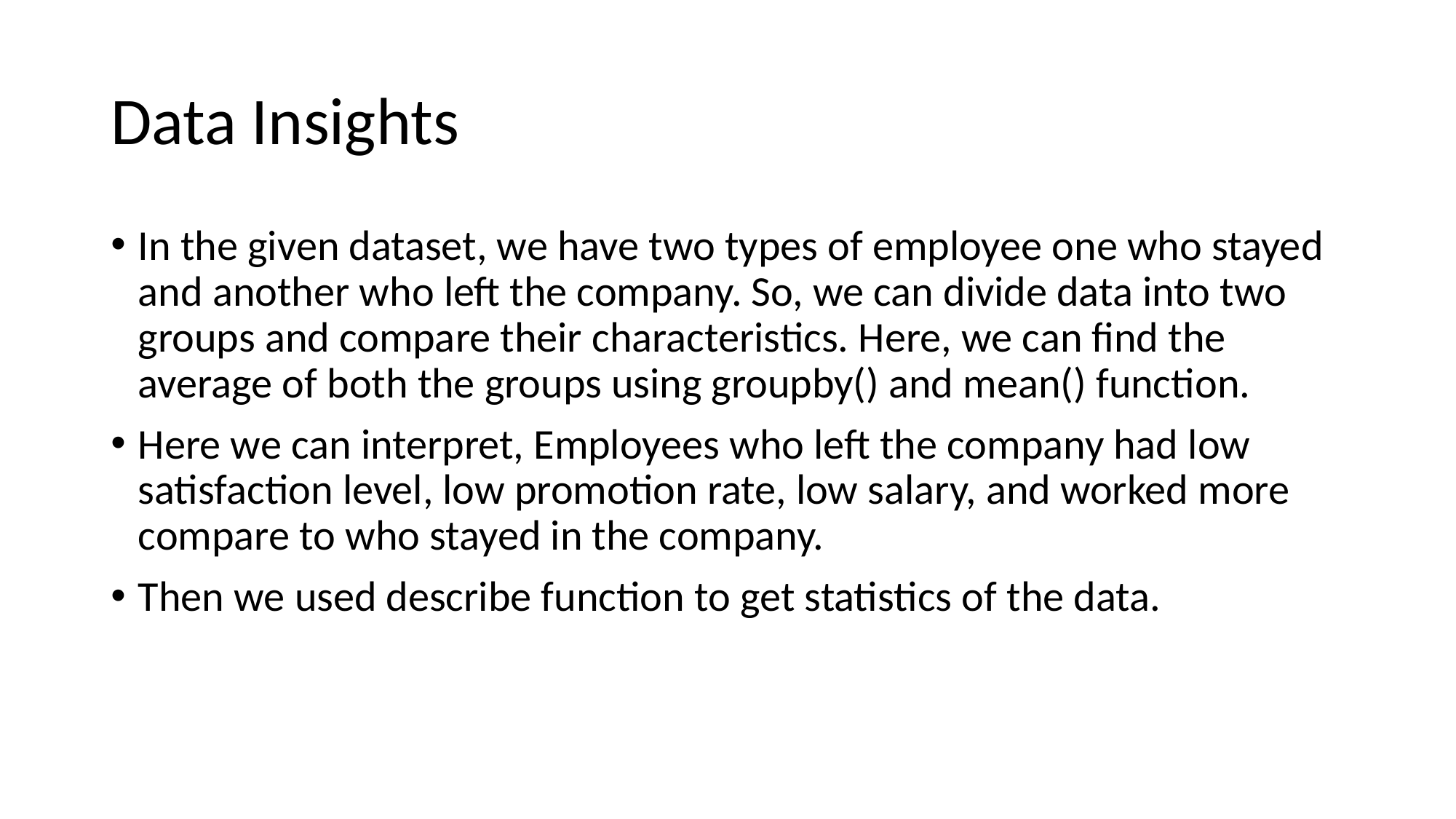

# Data Insights
In the given dataset, we have two types of employee one who stayed and another who left the company. So, we can divide data into two groups and compare their characteristics. Here, we can find the average of both the groups using groupby() and mean() function.
Here we can interpret, Employees who left the company had low satisfaction level, low promotion rate, low salary, and worked more compare to who stayed in the company.
Then we used describe function to get statistics of the data.